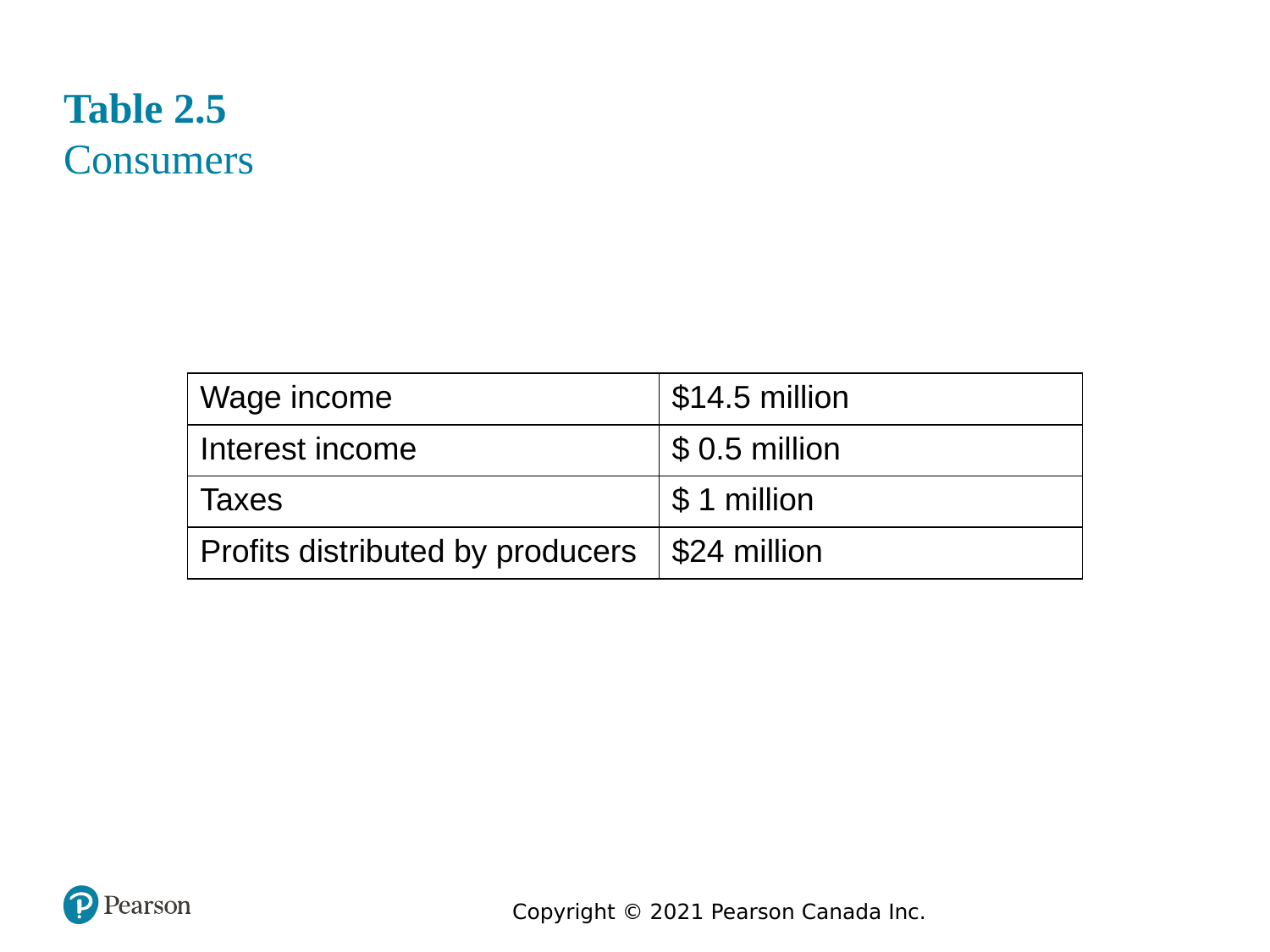

# Table 2.5 Consumers
| Wage income | $14.5 million |
| --- | --- |
| Interest income | $ 0.5 million |
| Taxes | $ 1 million |
| Profits distributed by producers | $24 million |